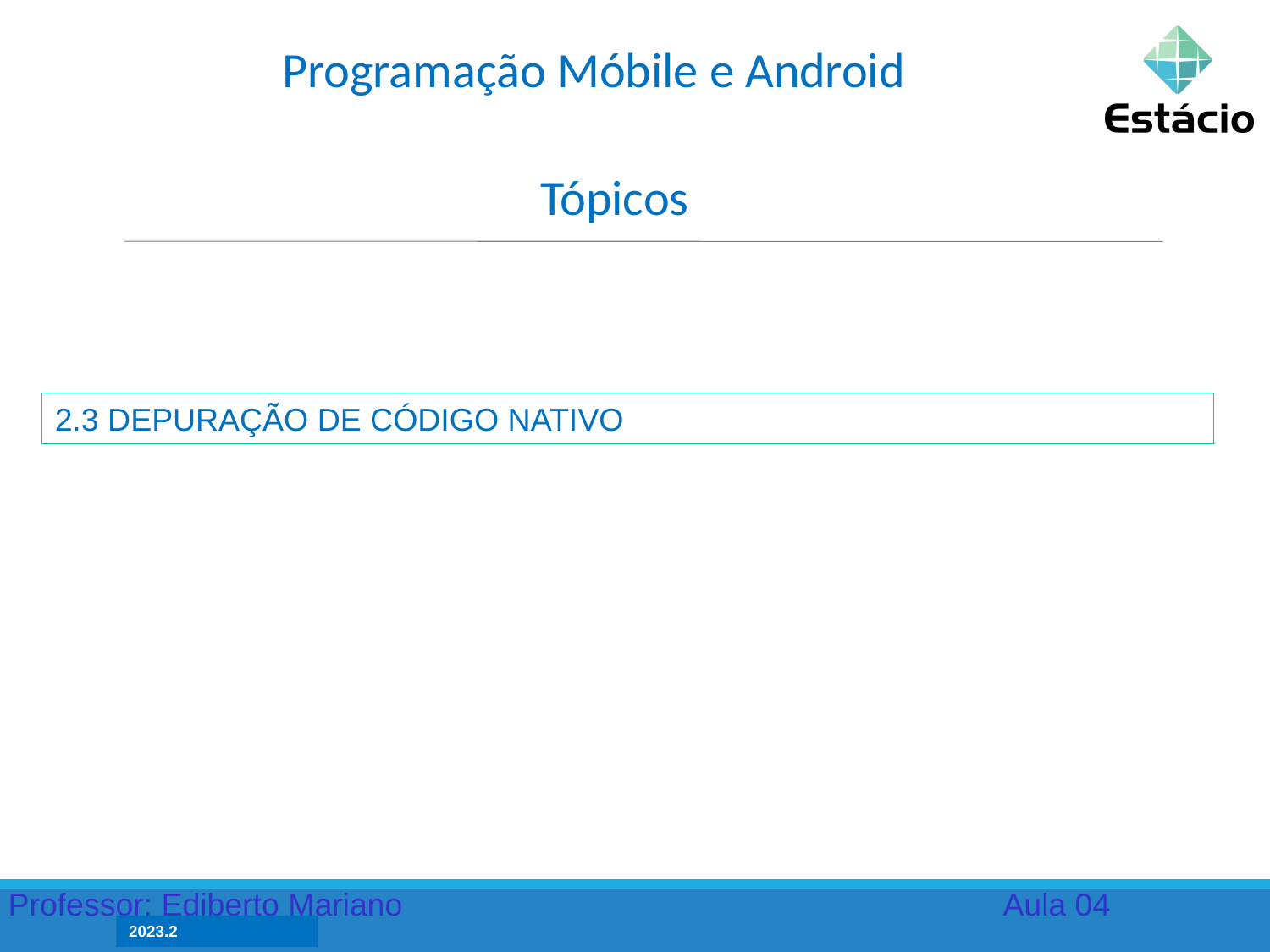

Programação Móbile e Android
Tópicos
2.3 DEPURAÇÃO DE CÓDIGO NATIVO